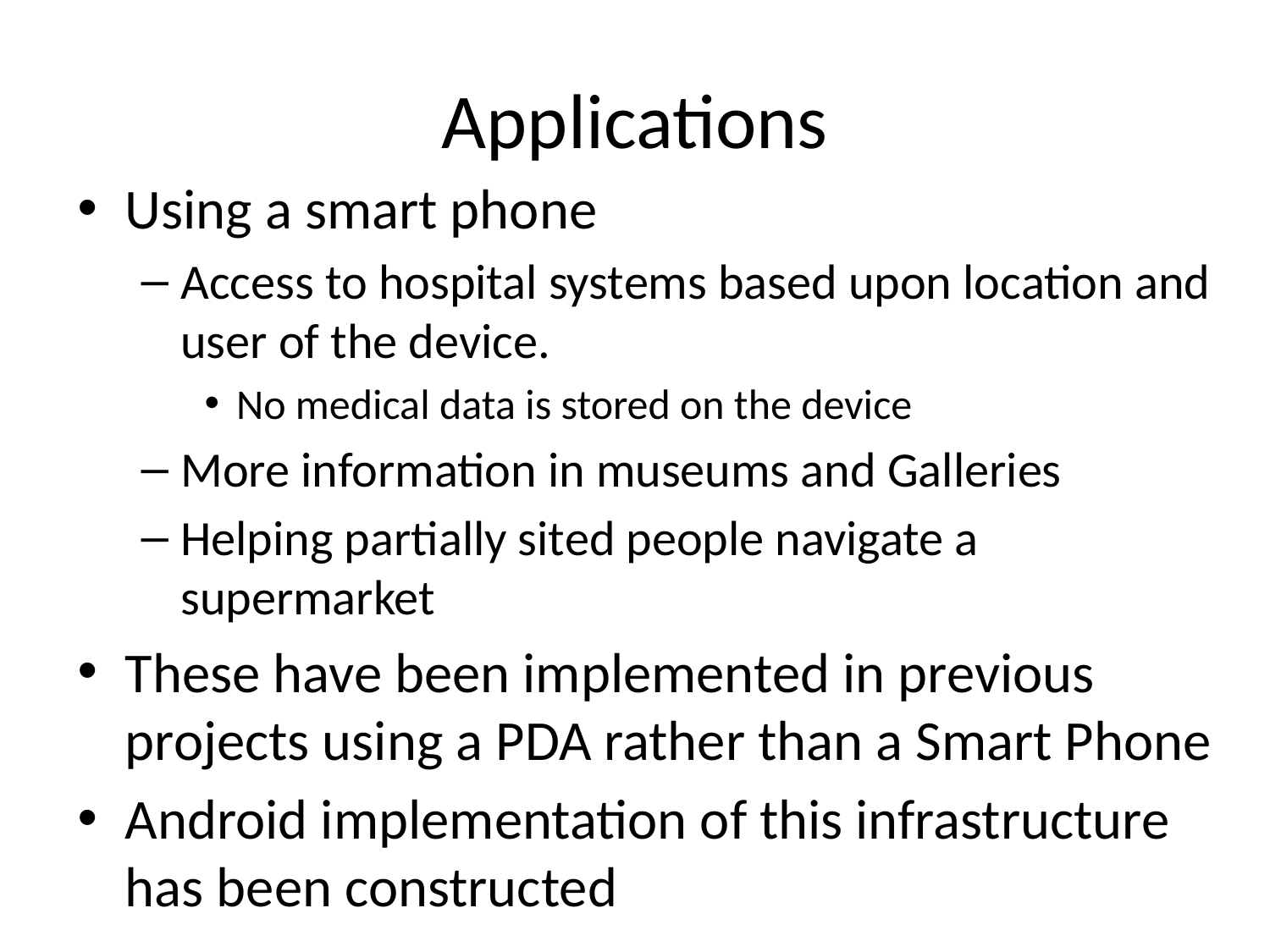

# Applications
Using a smart phone
Access to hospital systems based upon location and user of the device.
No medical data is stored on the device
More information in museums and Galleries
Helping partially sited people navigate a supermarket
These have been implemented in previous projects using a PDA rather than a Smart Phone
Android implementation of this infrastructure has been constructed